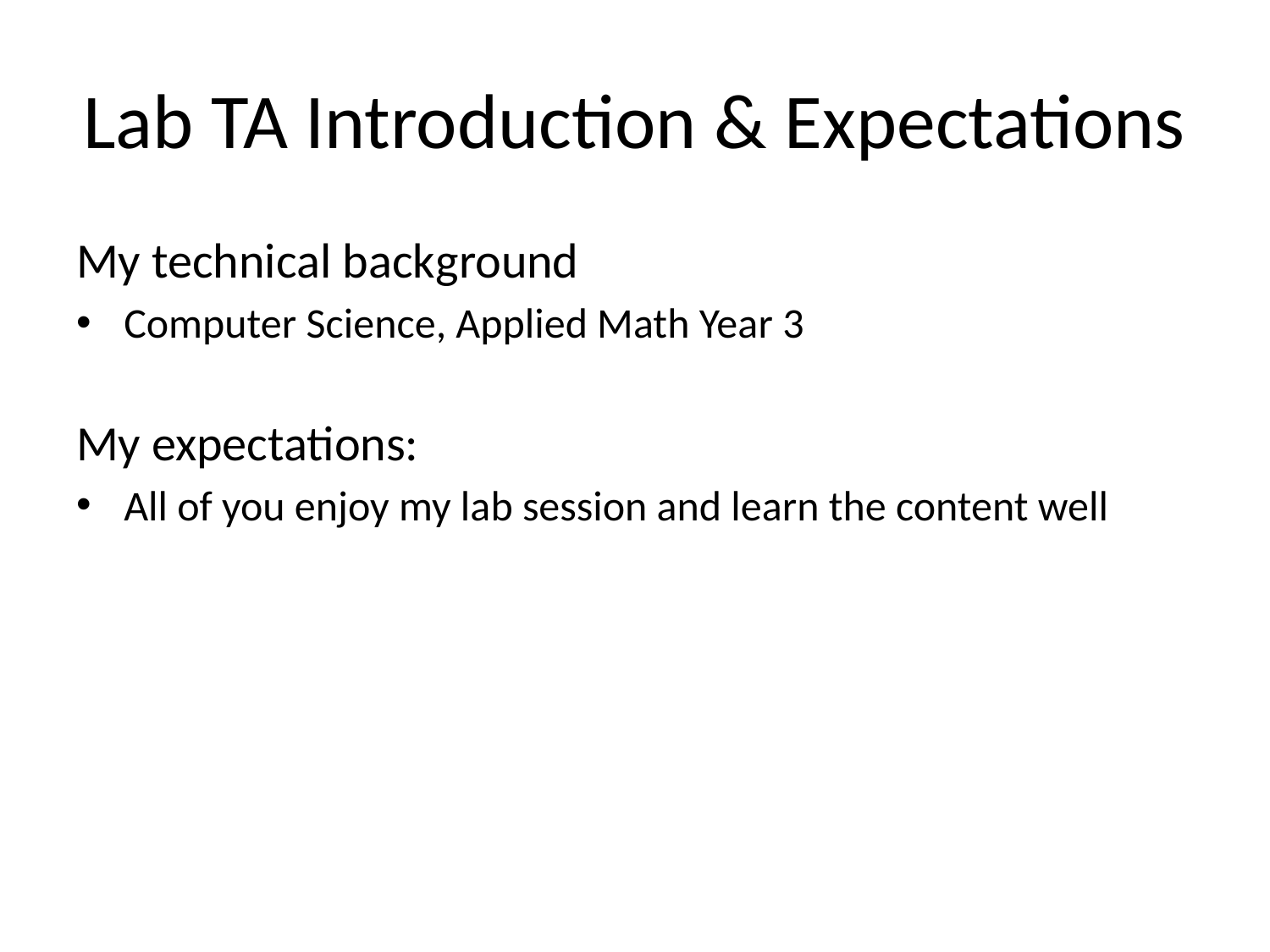

# Lab TA Introduction & Expectations
My technical background
Computer Science, Applied Math Year 3

My expectations:
All of you enjoy my lab session and learn the content well